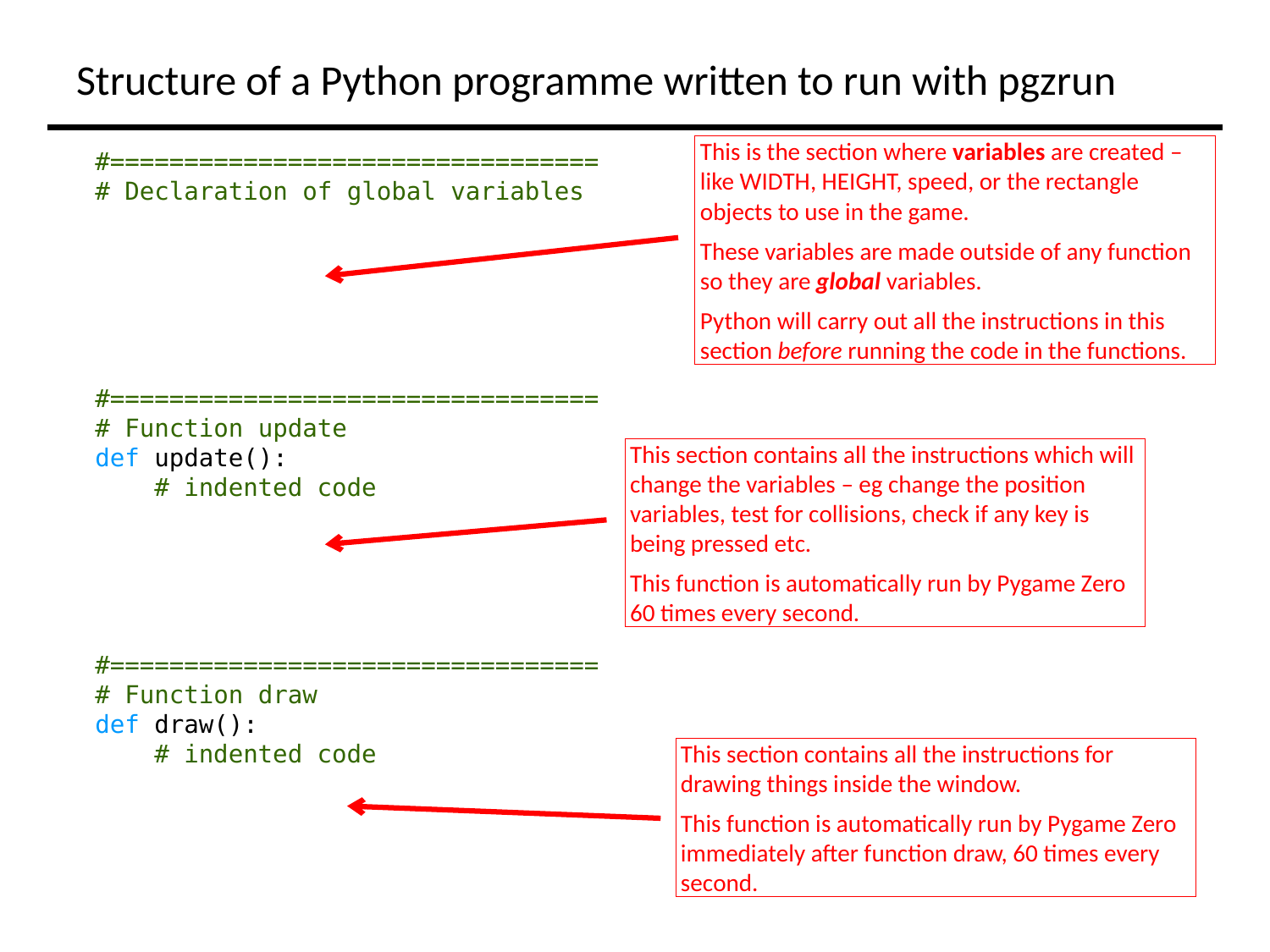

# Structure of a Python programme written to run with pgzrun
This is the section where variables are created – like WIDTH, HEIGHT, speed, or the rectangle objects to use in the game.
These variables are made outside of any function so they are global variables.
Python will carry out all the instructions in this section before running the code in the functions.
#=================================
# Declaration of global variables

#=================================
# Function update
def update():
    # indented code

#=================================
# Function draw
def draw():
    # indented code

This section contains all the instructions which will change the variables – eg change the position variables, test for collisions, check if any key is being pressed etc.
This function is automatically run by Pygame Zero 60 times every second.
This section contains all the instructions for drawing things inside the window.
This function is automatically run by Pygame Zero immediately after function draw, 60 times every second.